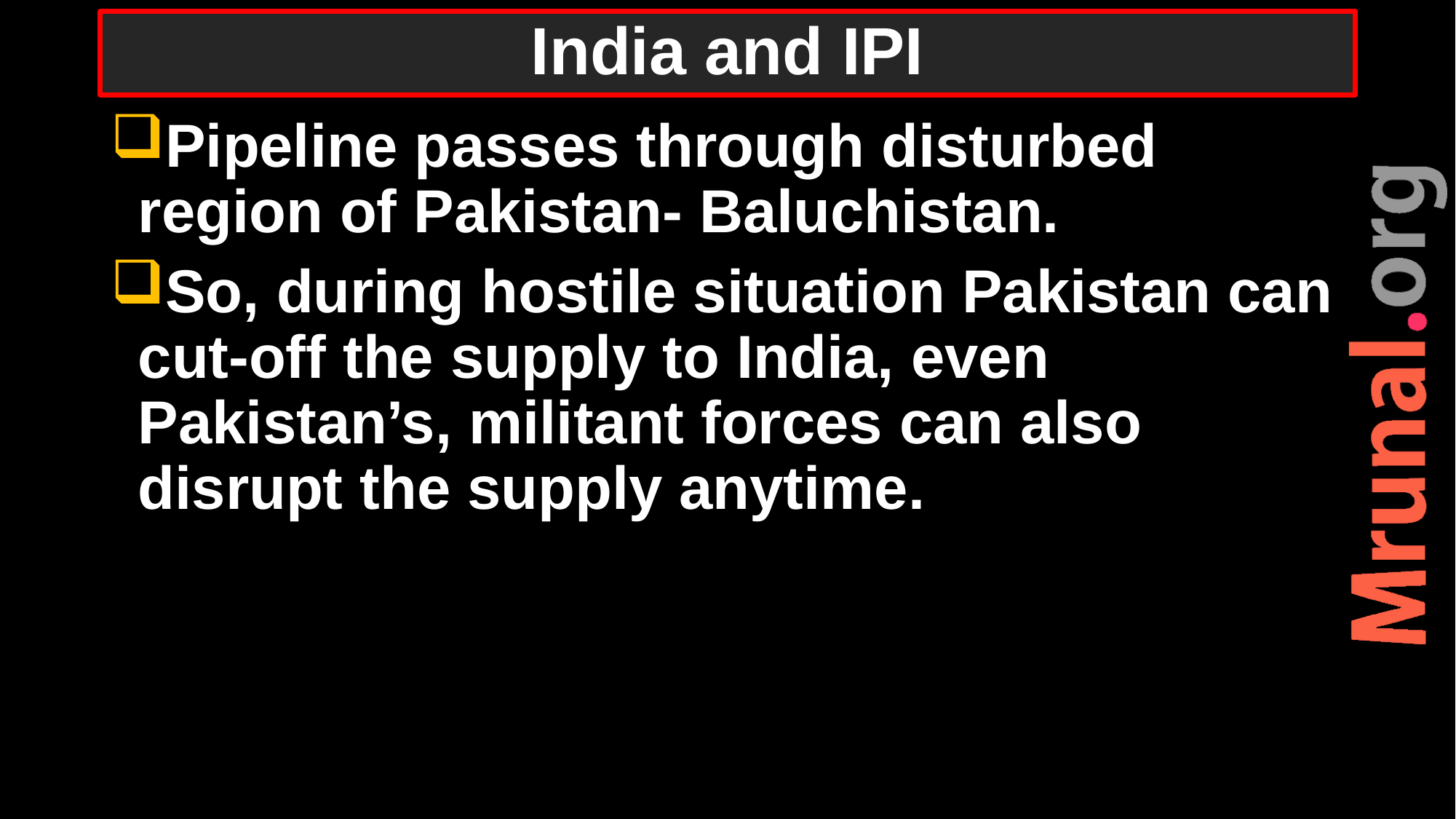

# India and IPI
Pipeline passes through disturbed region of Pakistan- Baluchistan.
So, during hostile situation Pakistan can cut-off the supply to India, even Pakistan’s, militant forces can also disrupt the supply anytime.